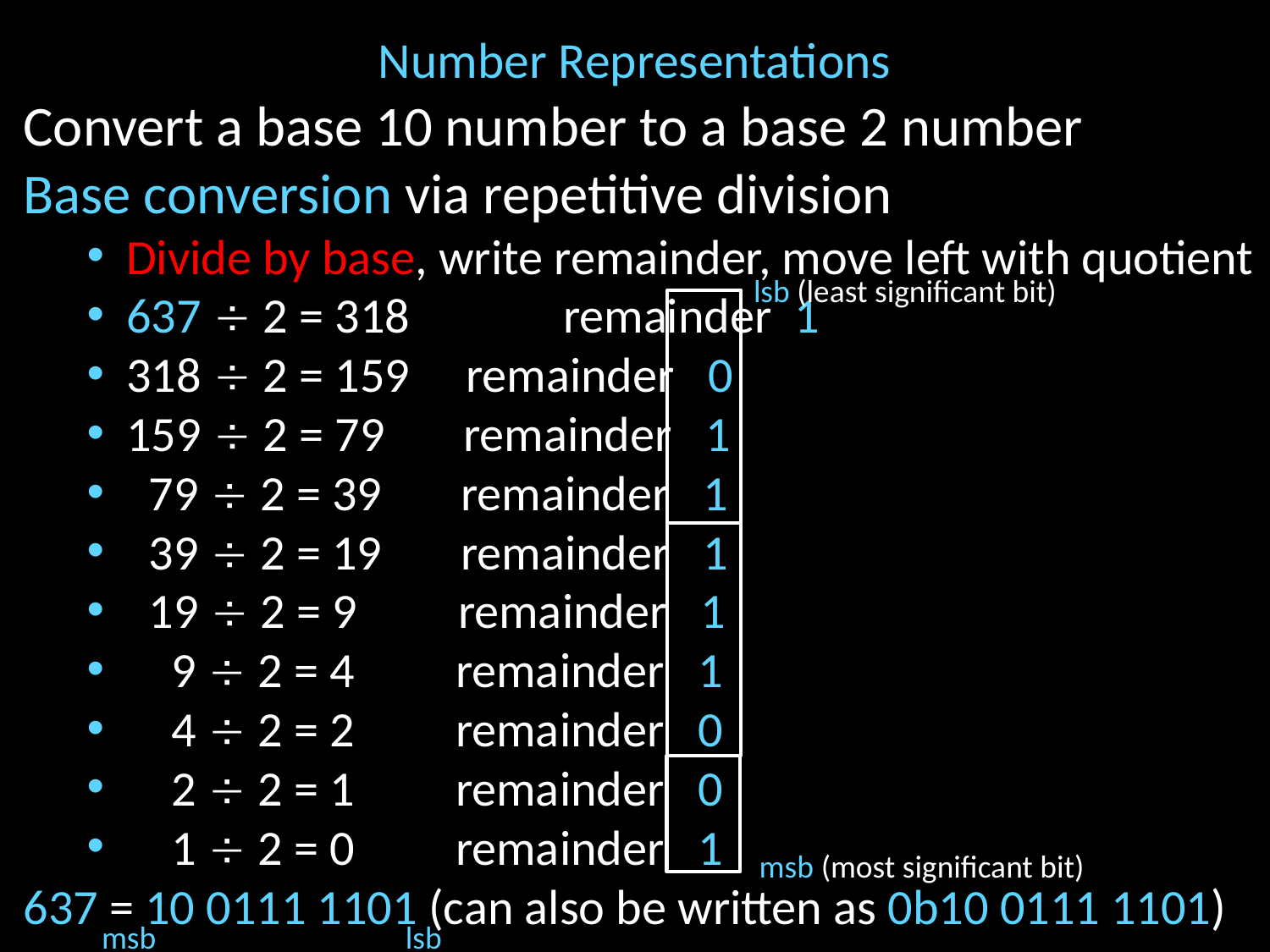

# Number Representations
Convert a base 10 number to a base 2 number
Base conversion via repetitive division
Divide by base, write remainder, move left with quotient
637 ÷ 2 = 318	     remainder  1
318 ÷ 2 = 159     remainder   0
159 ÷ 2 = 79       remainder   1
  79 ÷ 2 = 39       remainder   1
  39 ÷ 2 = 19       remainder   1
  19 ÷ 2 = 9         remainder   1
    9 ÷ 2 = 4         remainder   1
    4 ÷ 2 = 2         remainder   0
    2 ÷ 2 = 1         remainder   0
    1 ÷ 2 = 0         remainder   1
637 = 10 0111 1101 (can also be written as 0b10 0111 1101)
lsb (least significant bit)

msb (most significant bit)
msb
lsb